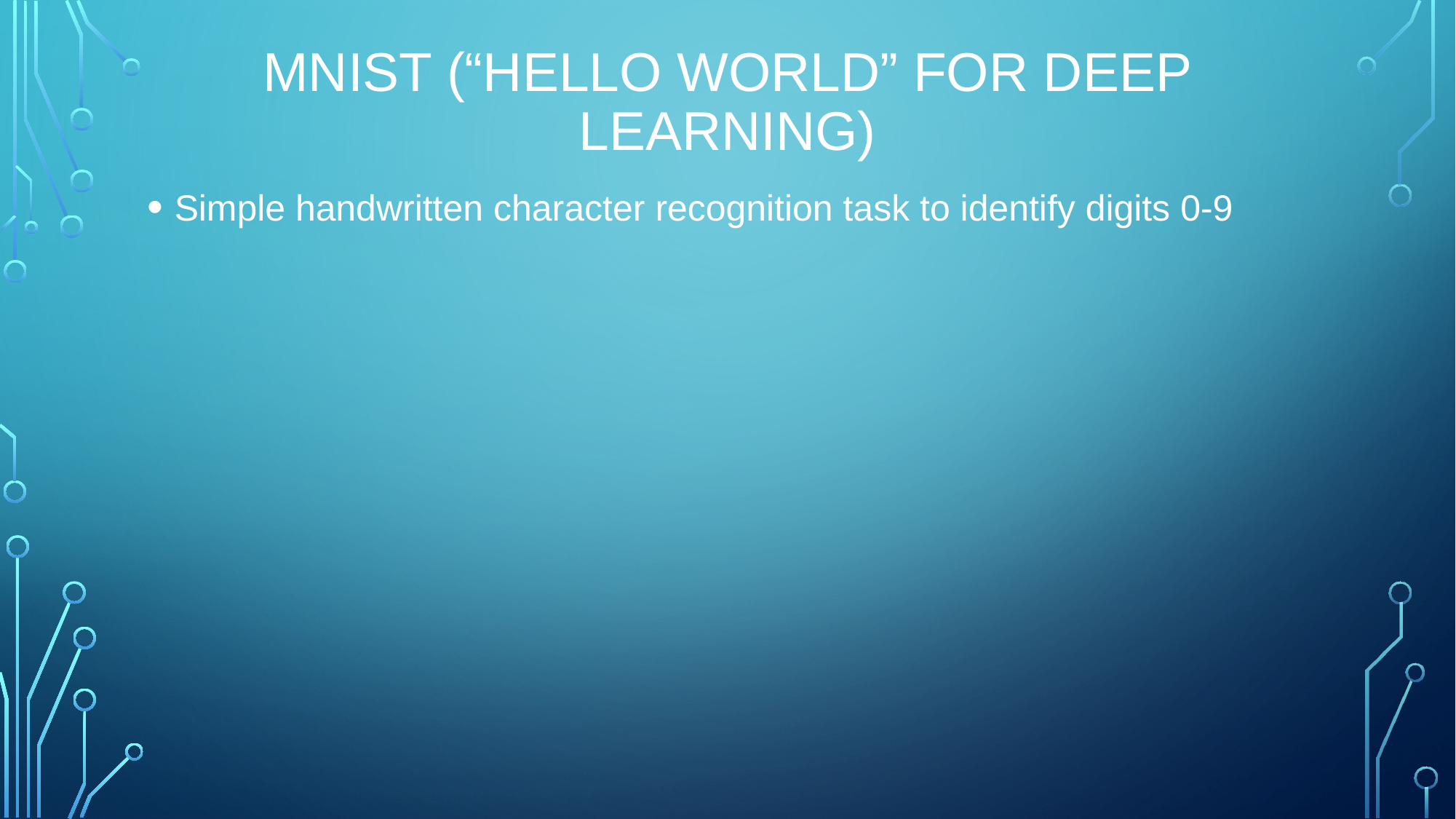

# MNIST (“Hello world” for deep learning)
Simple handwritten character recognition task to identify digits 0-9